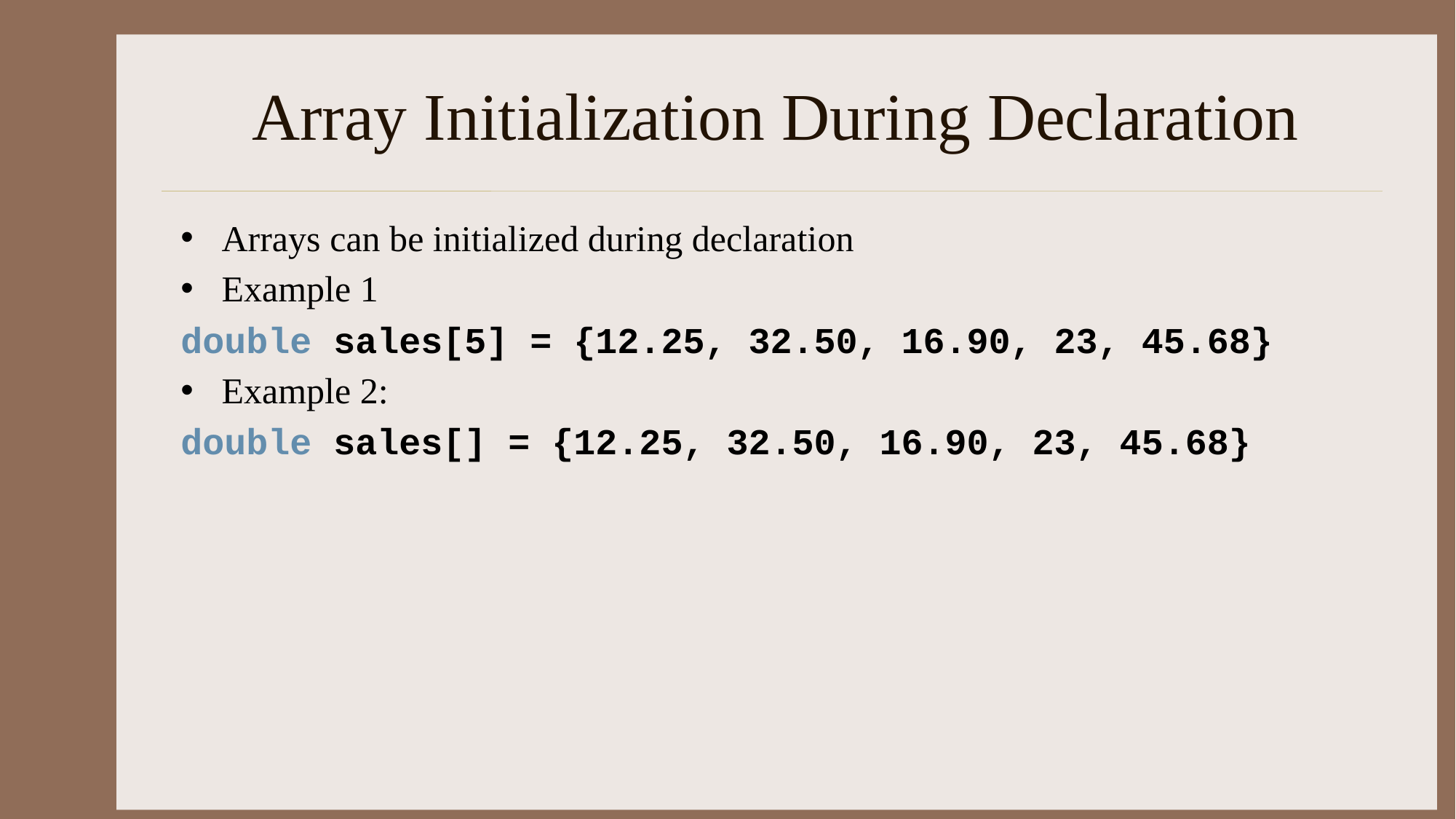

# Array Initialization During Declaration
Arrays can be initialized during declaration
Example 1
double sales[5] = {12.25, 32.50, 16.90, 23, 45.68}
Example 2:
double sales[] = {12.25, 32.50, 16.90, 23, 45.68}